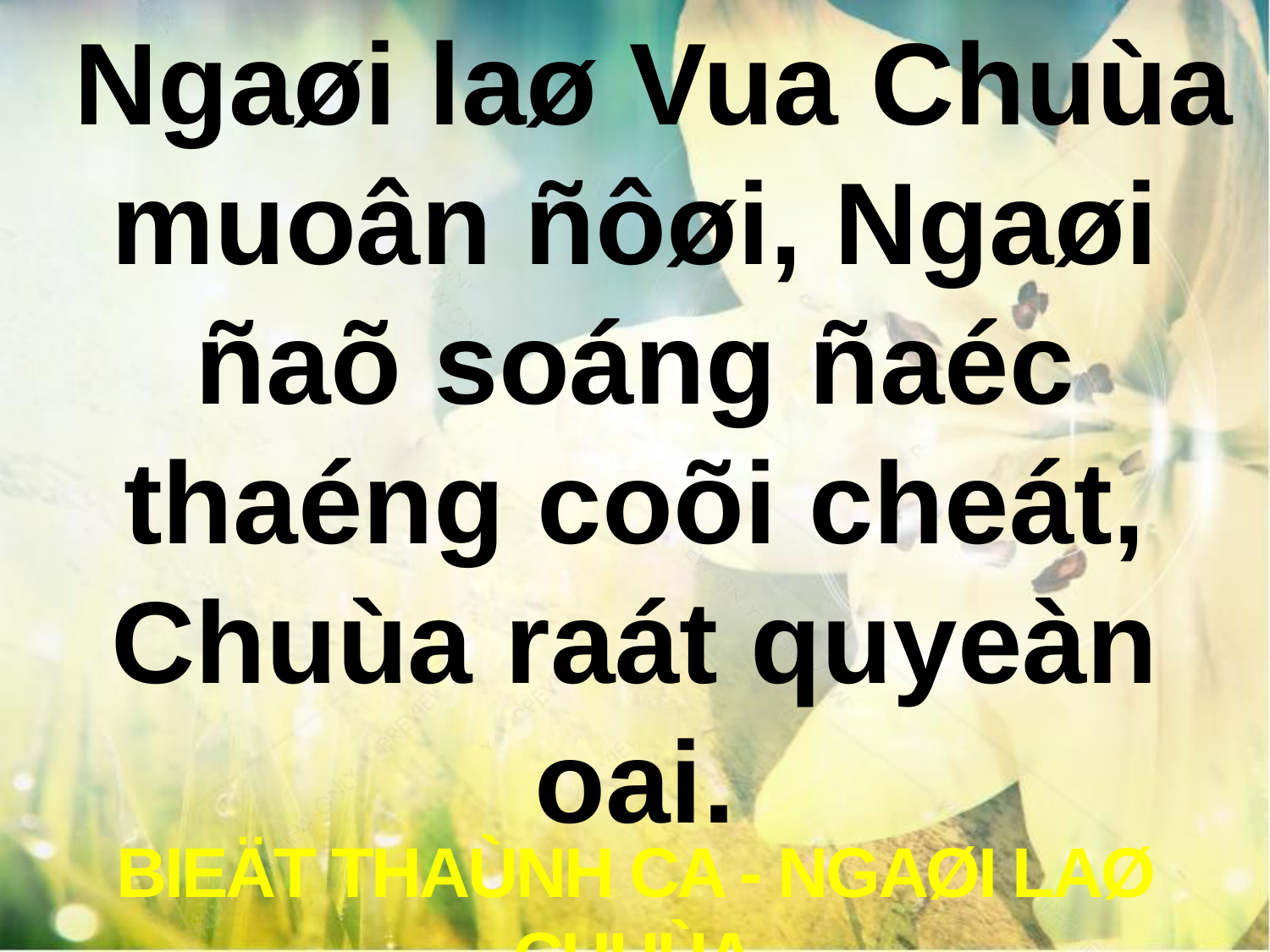

Ngaøi laø Vua Chuùa muoân ñôøi, Ngaøi ñaõ soáng ñaéc thaéng coõi cheát, Chuùa raát quyeàn oai.
BIEÄT THAÙNH CA - NGAØI LAØ CHUÙA